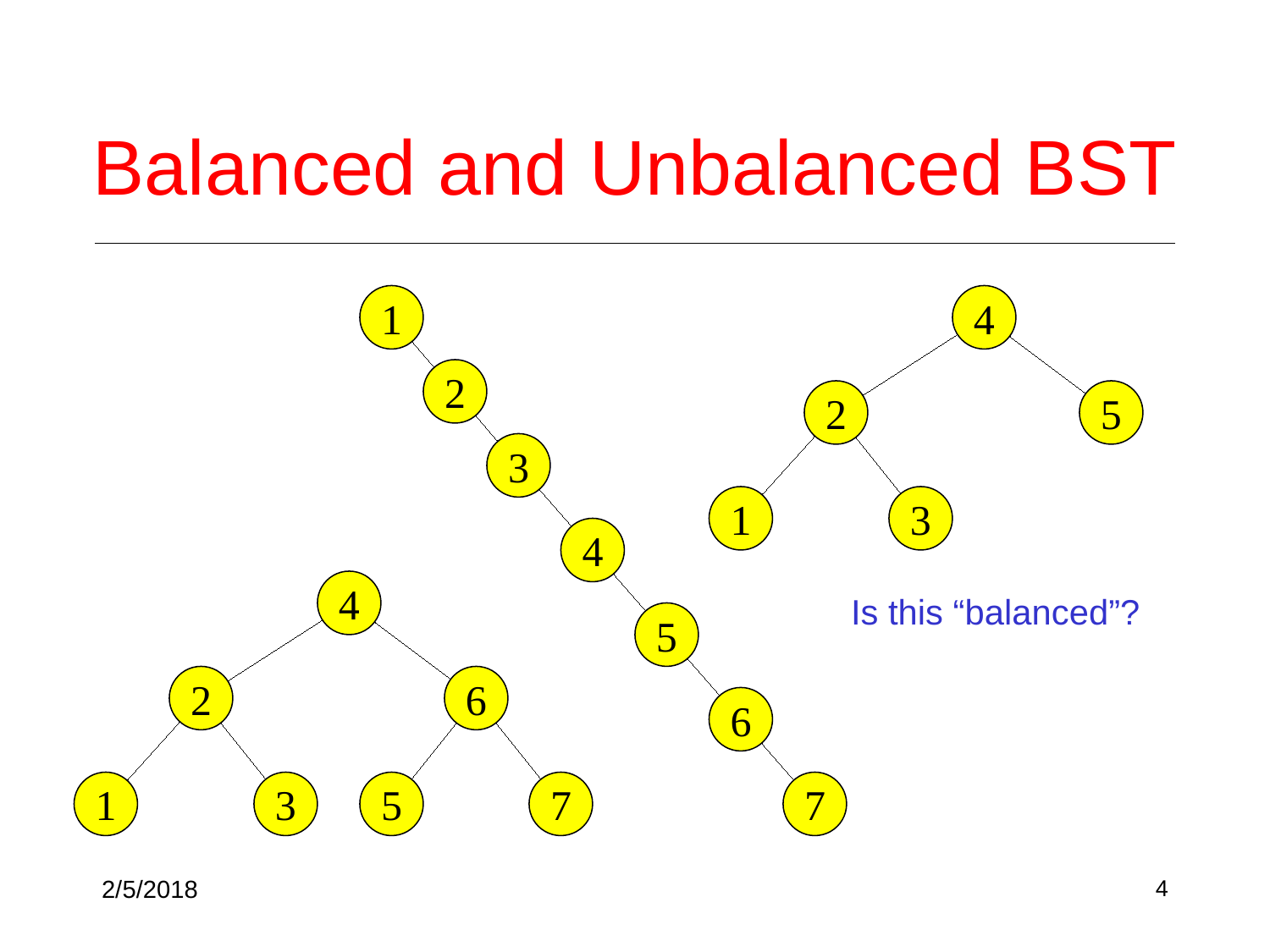

# Balanced and Unbalanced BST

1

4

2

2

5

3

1

3

4

4

Is this “balanced”?

5

2

6

6

1

3

5

7

7
2/5/2018

4